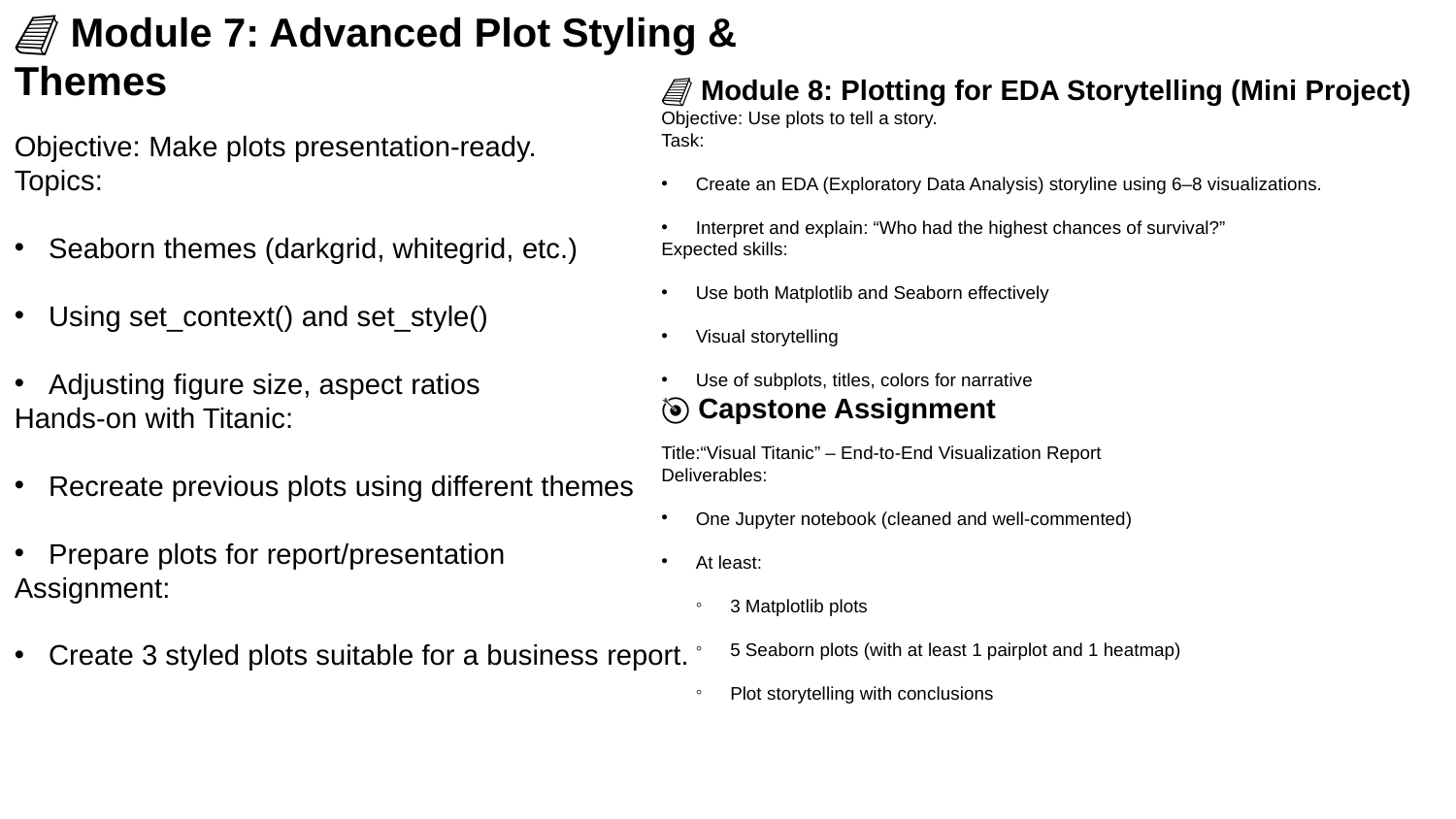

📘 Module 7: Advanced Plot Styling & Themes
Objective: Make plots presentation-ready.
Topics:

Seaborn themes (darkgrid, whitegrid, etc.)

Using set_context() and set_style()

Adjusting figure size, aspect ratios
Hands-on with Titanic:

Recreate previous plots using different themes

Prepare plots for report/presentation
Assignment:

Create 3 styled plots suitable for a business report.
📘 Module 8: Plotting for EDA Storytelling (Mini Project)
Objective: Use plots to tell a story.
Task:

Create an EDA (Exploratory Data Analysis) storyline using 6–8 visualizations.

Interpret and explain: “Who had the highest chances of survival?”
Expected skills:

Use both Matplotlib and Seaborn effectively

Visual storytelling

Use of subplots, titles, colors for narrative
🎯 Capstone Assignment
Title:“Visual Titanic” – End-to-End Visualization Report
Deliverables:

One Jupyter notebook (cleaned and well-commented)

At least:

3 Matplotlib plots

5 Seaborn plots (with at least 1 pairplot and 1 heatmap)

Plot storytelling with conclusions